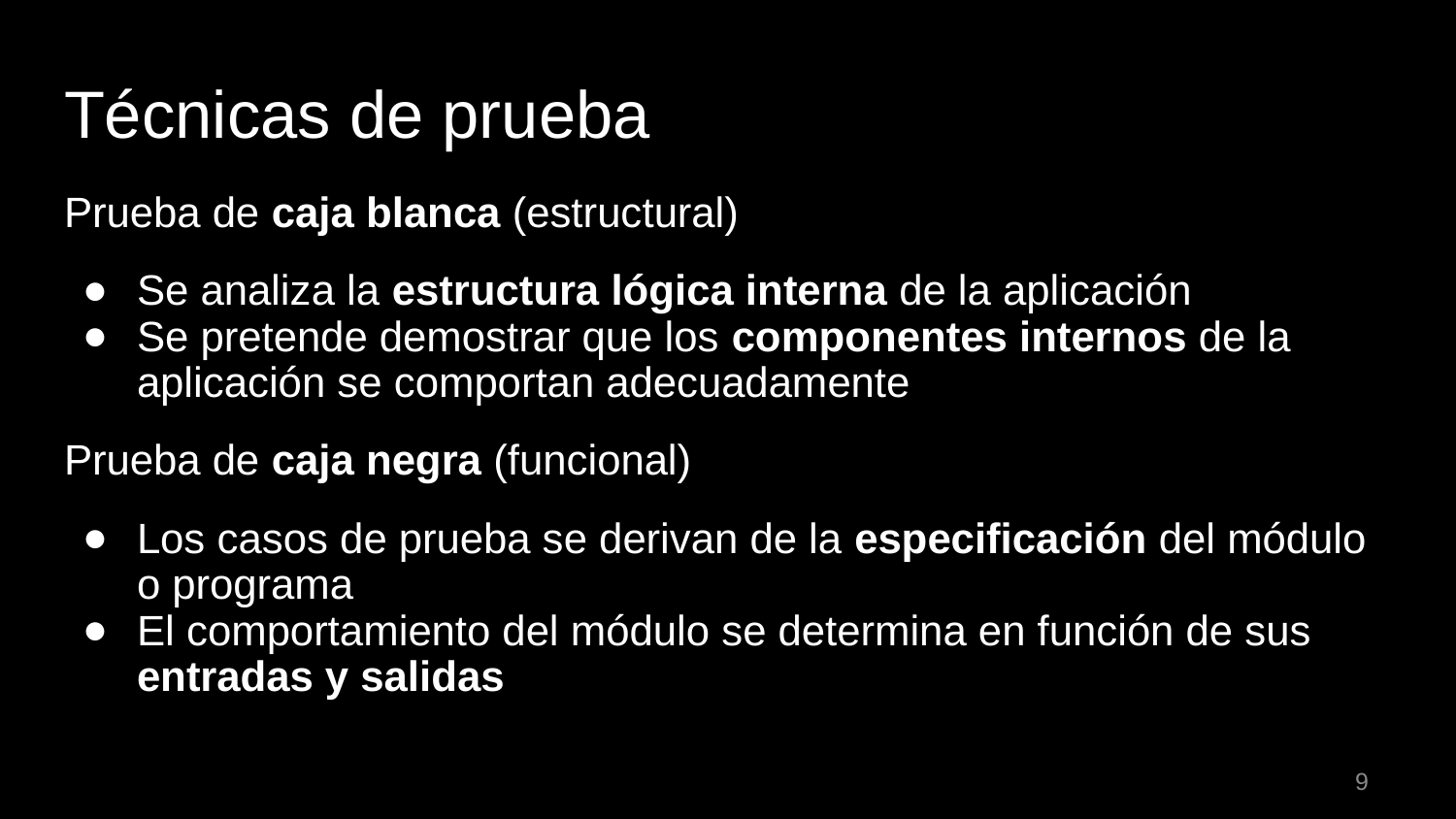

# Técnicas de prueba
Prueba de caja blanca (estructural)
Se analiza la estructura lógica interna de la aplicación
Se pretende demostrar que los componentes internos de la aplicación se comportan adecuadamente
Prueba de caja negra (funcional)
Los casos de prueba se derivan de la especificación del módulo o programa
El comportamiento del módulo se determina en función de sus entradas y salidas
9